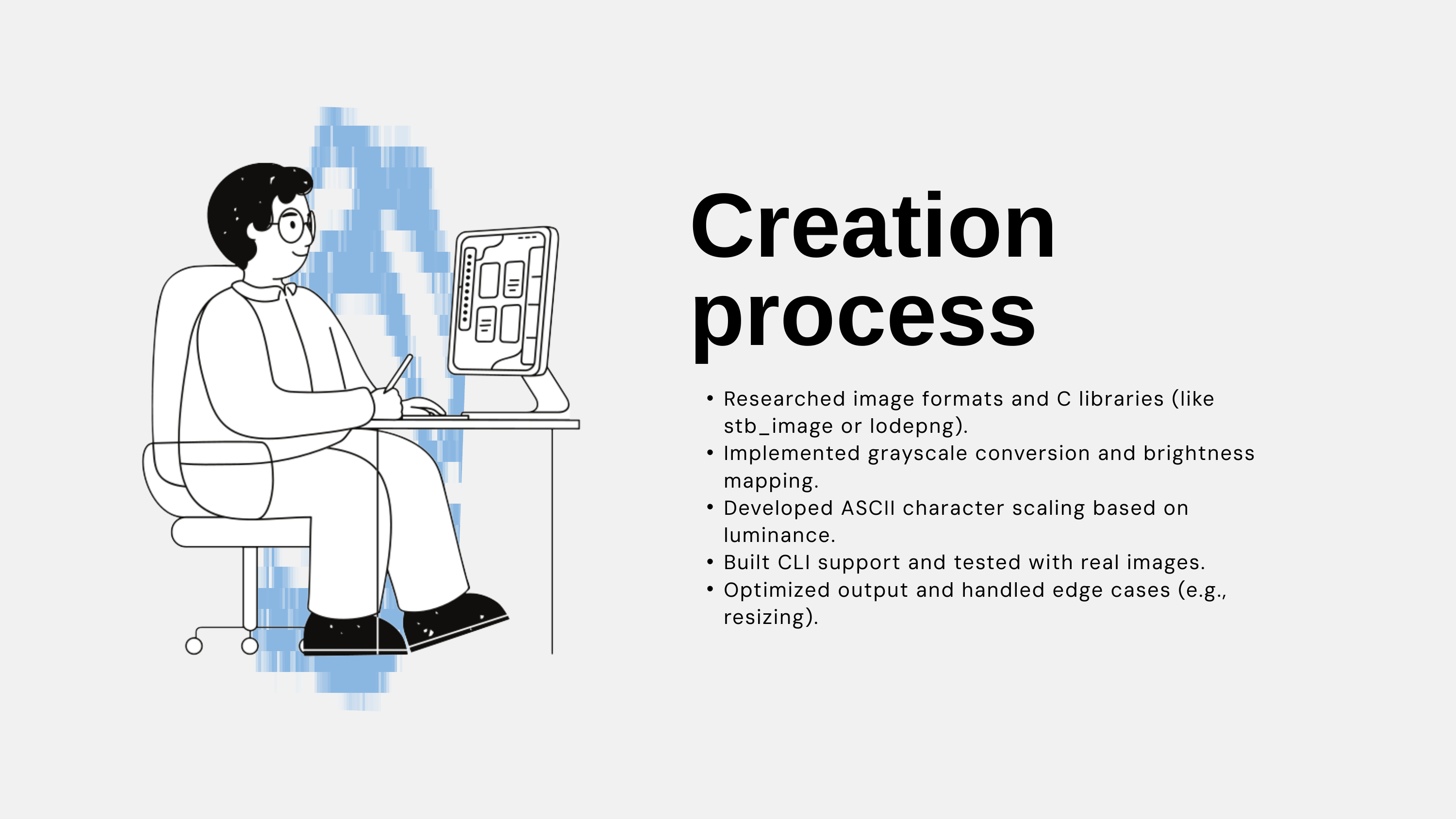

Creation process

Researched image formats and C libraries (like stb_image or lodepng).
Implemented grayscale conversion and brightness mapping.
Developed ASCII character scaling based on luminance.
Built CLI support and tested with real images.
Optimized output and handled edge cases (e.g., resizing).